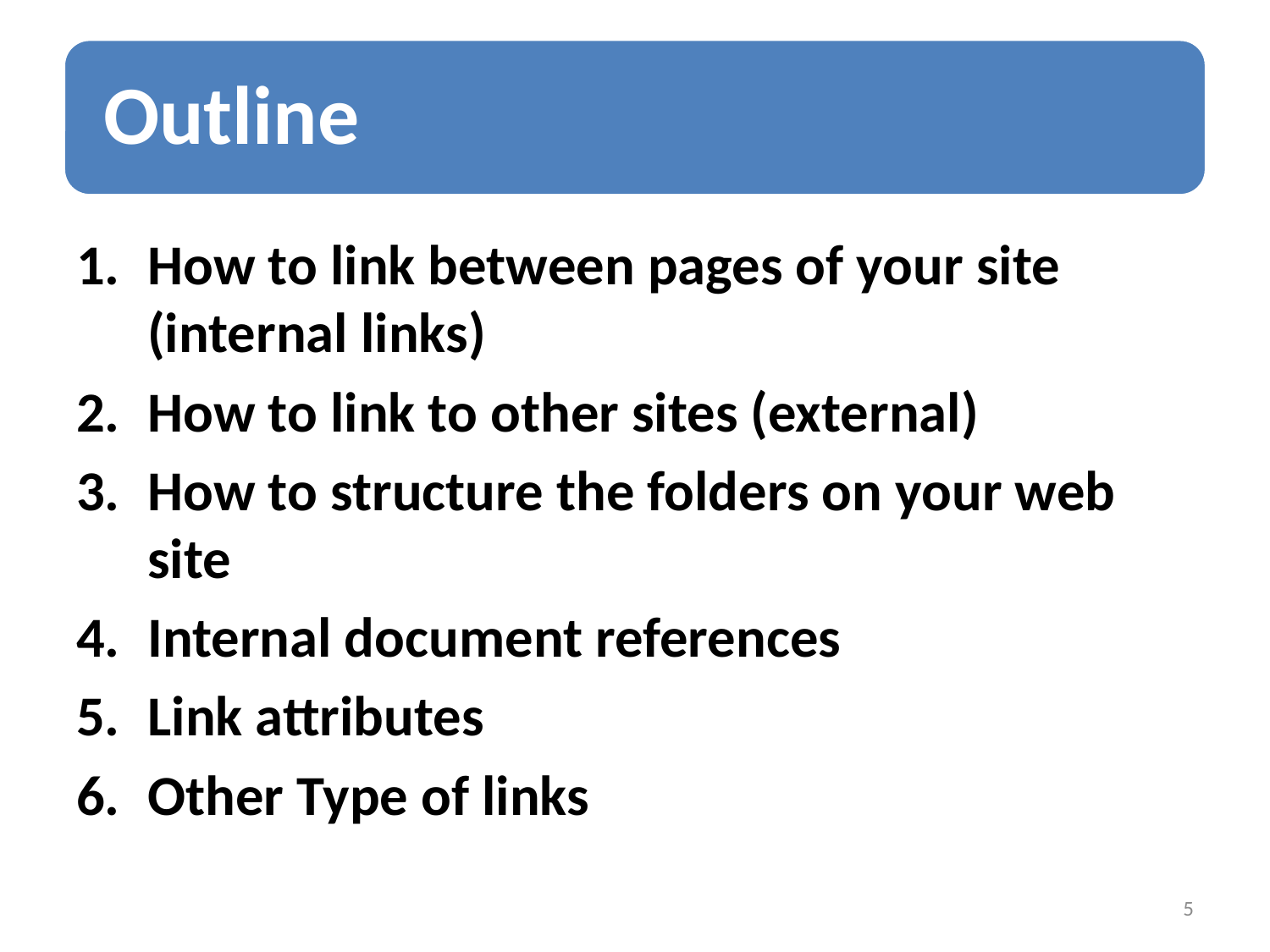

Outline
How to link between pages of your site (internal links)
How to link to other sites (external)
How to structure the folders on your web site
Internal document references
Link attributes
Other Type of links

5